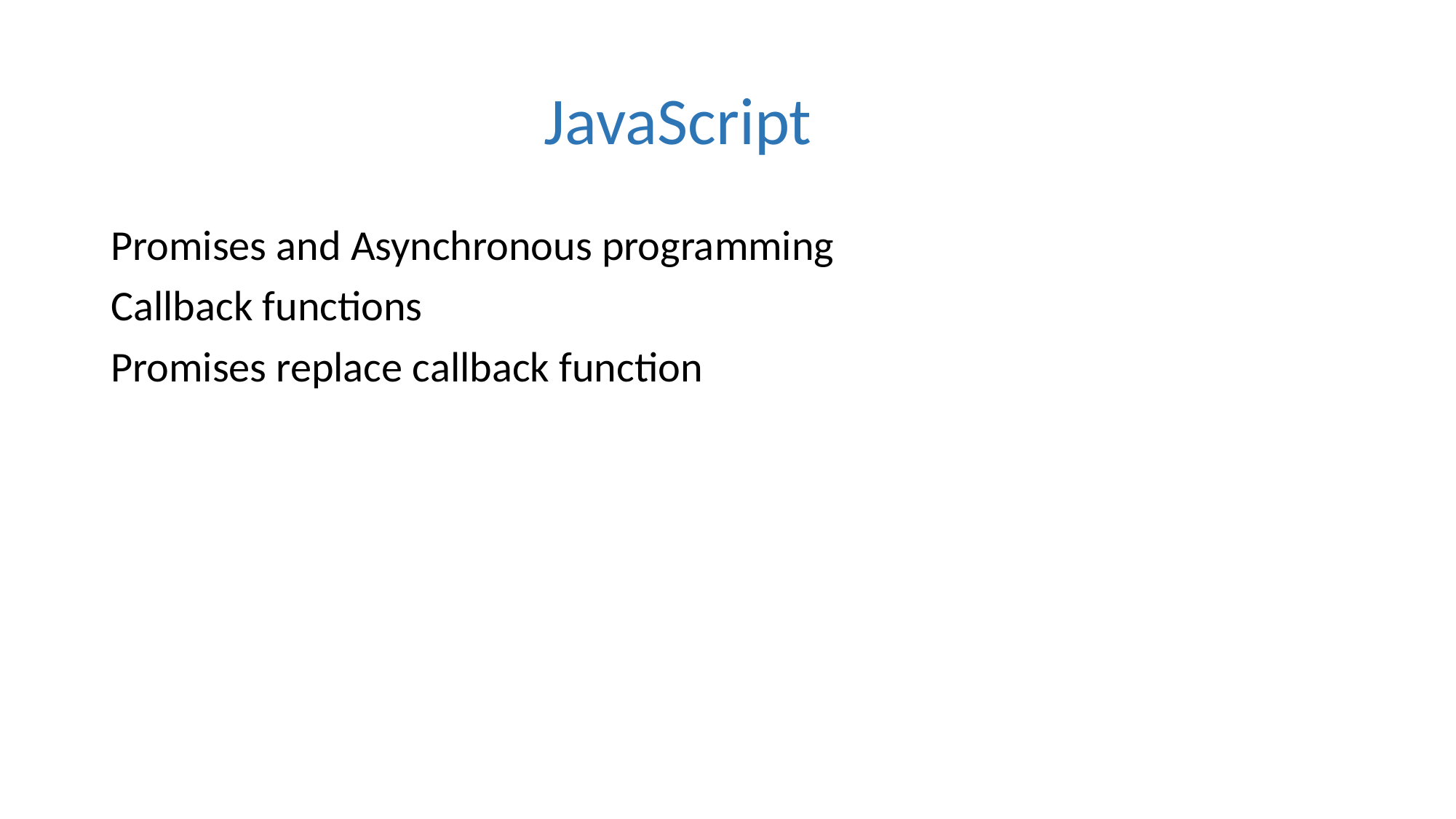

# JavaScript
Promises and Asynchronous programming
Callback functions
Promises replace callback function